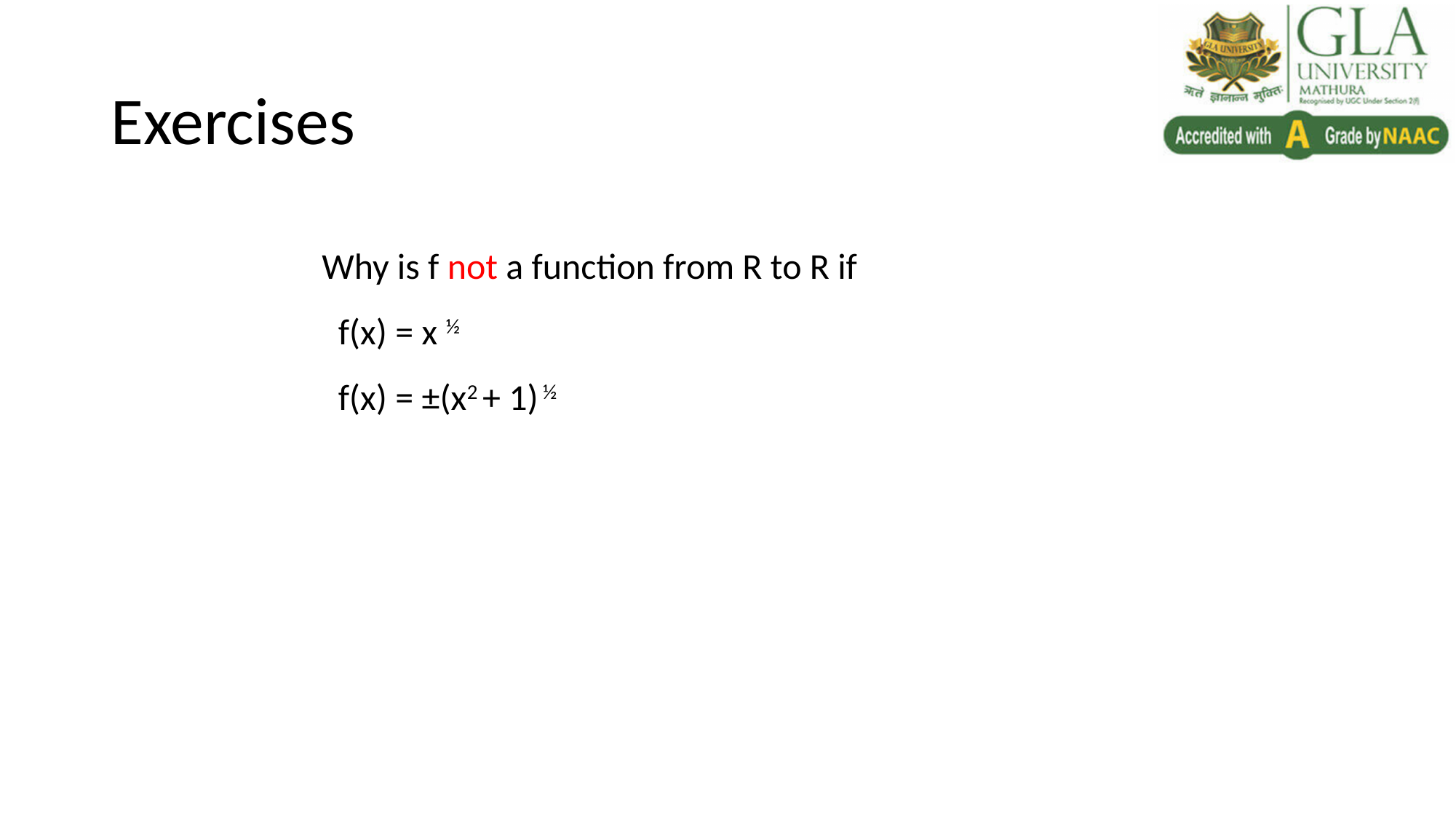

# Exercises
Why is f not a function from R to R if
  f(x) = x ½
  f(x) = ±(x2 + 1) ½